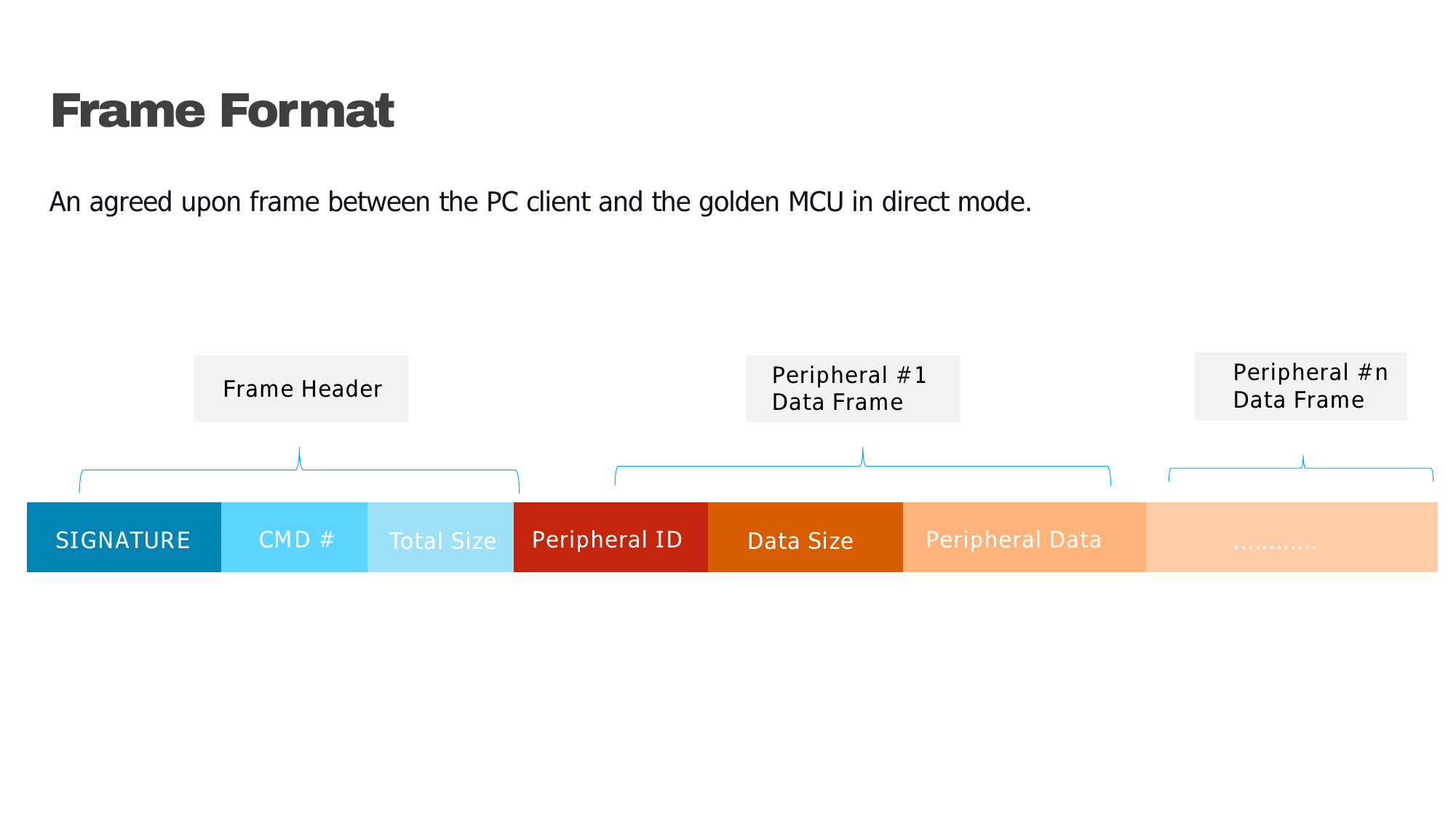

### Chart

| Category | Signature | Num of CMD | Total Size | PeripheralID | DataSize | Data | ... |
|---|---|---|---|---|---|---|---|
| Category 1 | 4.0 | 3.0 | 3.0 | 4.0 | 4.0 | 5.0 | 6.0 |
# Frame Format
An agreed upon frame between the PC client and the golden MCU in direct mode.

Peripheral #n Data Frame

Peripheral #1 Data Frame

Frame Header
Peripheral Data
Peripheral ID
CMD #
SIGNATURE
Total Size
Data Size
............
7